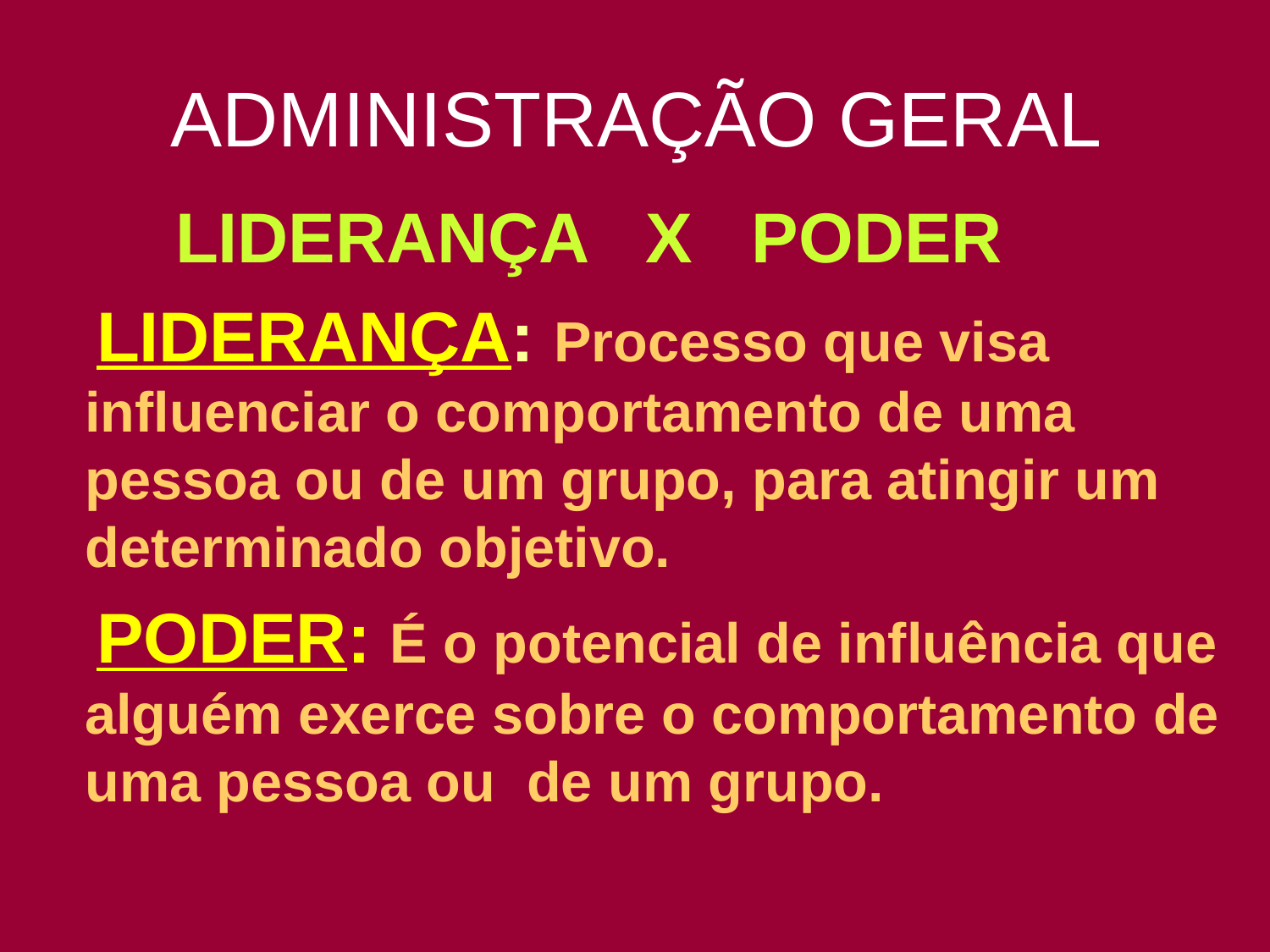

# ADMINISTRAÇÃO GERAL
       LIDERANÇA   X   PODER
   LIDERANÇA: Processo que visa influenciar o comportamento de uma pessoa ou de um grupo, para atingir um  determinado objetivo.
   PODER: É o potencial de influência que   alguém exerce sobre o comportamento de  uma pessoa ou  de um grupo.